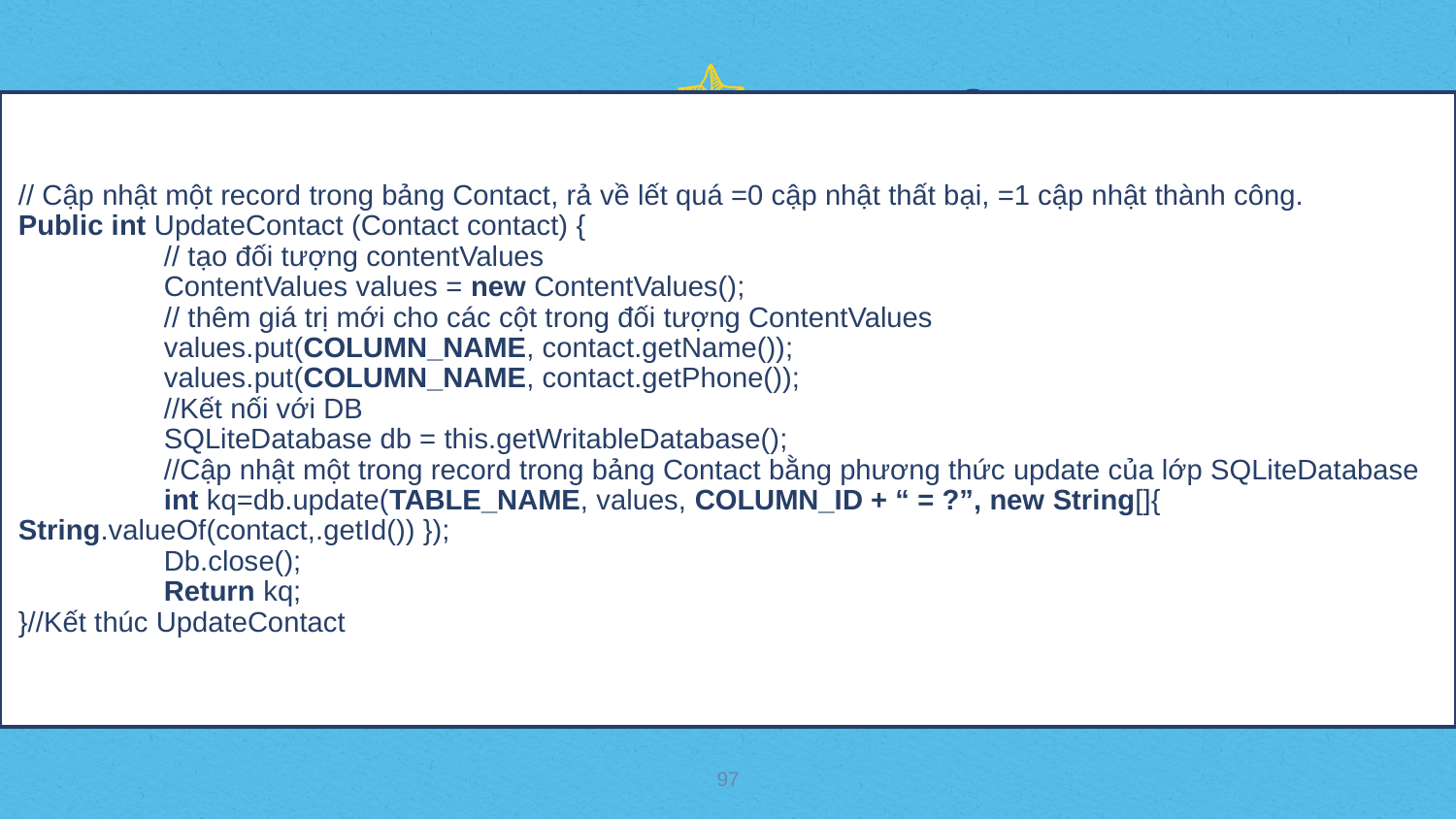

// Cập nhật một record trong bảng Contact, rả về lết quá =0 cập nhật thất bại, =1 cập nhật thành công.
Public int UpdateContact (Contact contact) {
	// tạo đối tượng contentValues
	ContentValues values = new ContentValues();
	// thêm giá trị mới cho các cột trong đối tượng ContentValues
	values.put(COLUMN_NAME, contact.getName());
	values.put(COLUMN_NAME, contact.getPhone());
	//Kết nối với DB
	SQLiteDatabase db = this.getWritableDatabase();
	//Cập nhật một trong record trong bảng Contact bằng phương thức update của lớp SQLiteDatabase
	int kq=db.update(TABLE_NAME, values, COLUMN_ID + “ = ?”, new String[]{
String.valueOf(contact,.getId()) });
	Db.close();
	Return kq;
}//Kết thúc UpdateContact

97